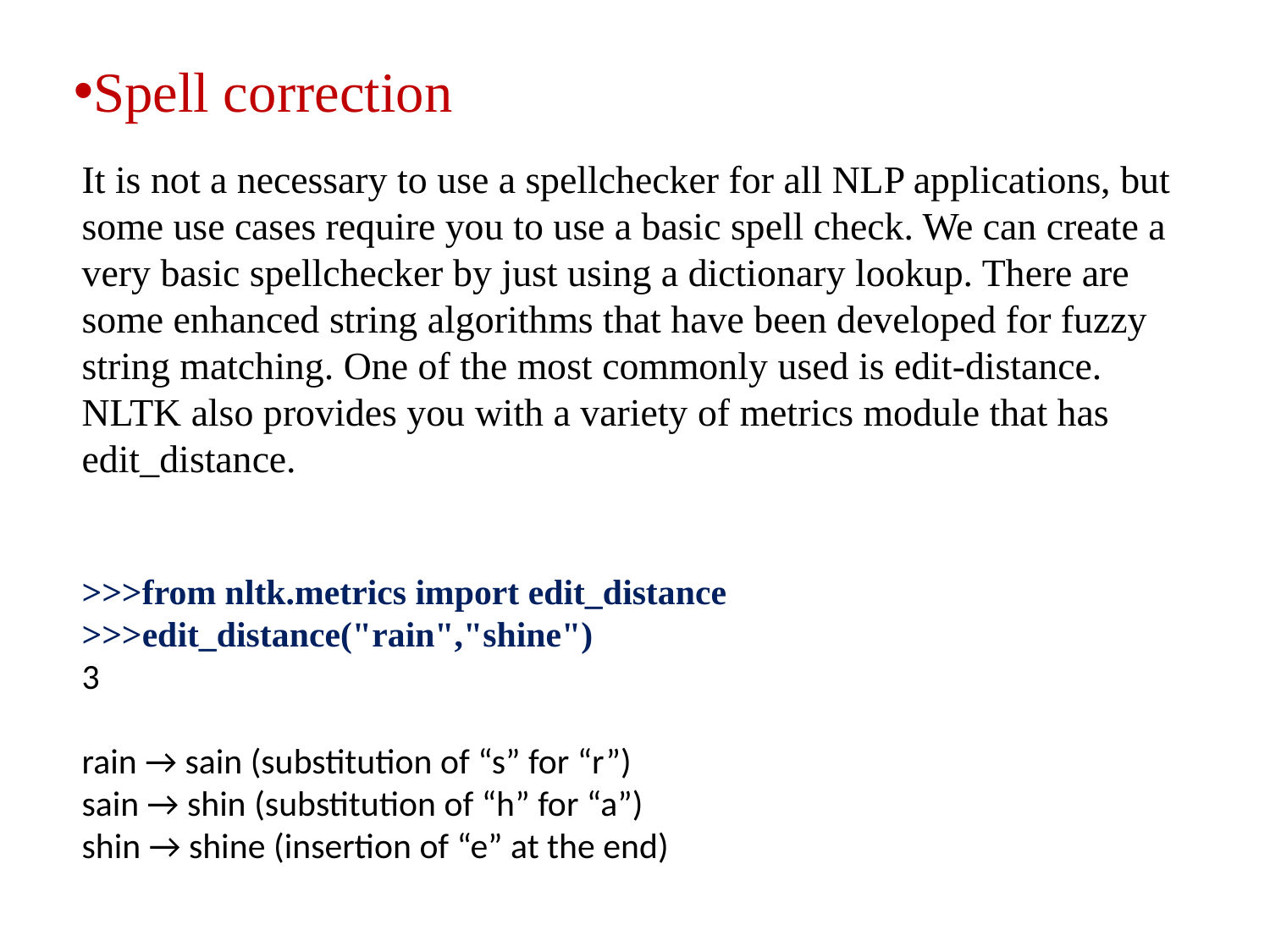

Spell correction
It is not a necessary to use a spellchecker for all NLP applications, but some use cases require you to use a basic spell check. We can create a very basic spellchecker by just using a dictionary lookup. There are some enhanced string algorithms that have been developed for fuzzy string matching. One of the most commonly used is edit-distance. NLTK also provides you with a variety of metrics module that has edit_distance.

>>>from nltk.metrics import edit_distance
>>>edit_distance("rain","shine")
3

rain → sain (substitution of “s” for “r”)
sain → shin (substitution of “h” for “a”)
shin → shine (insertion of “e” at the end)